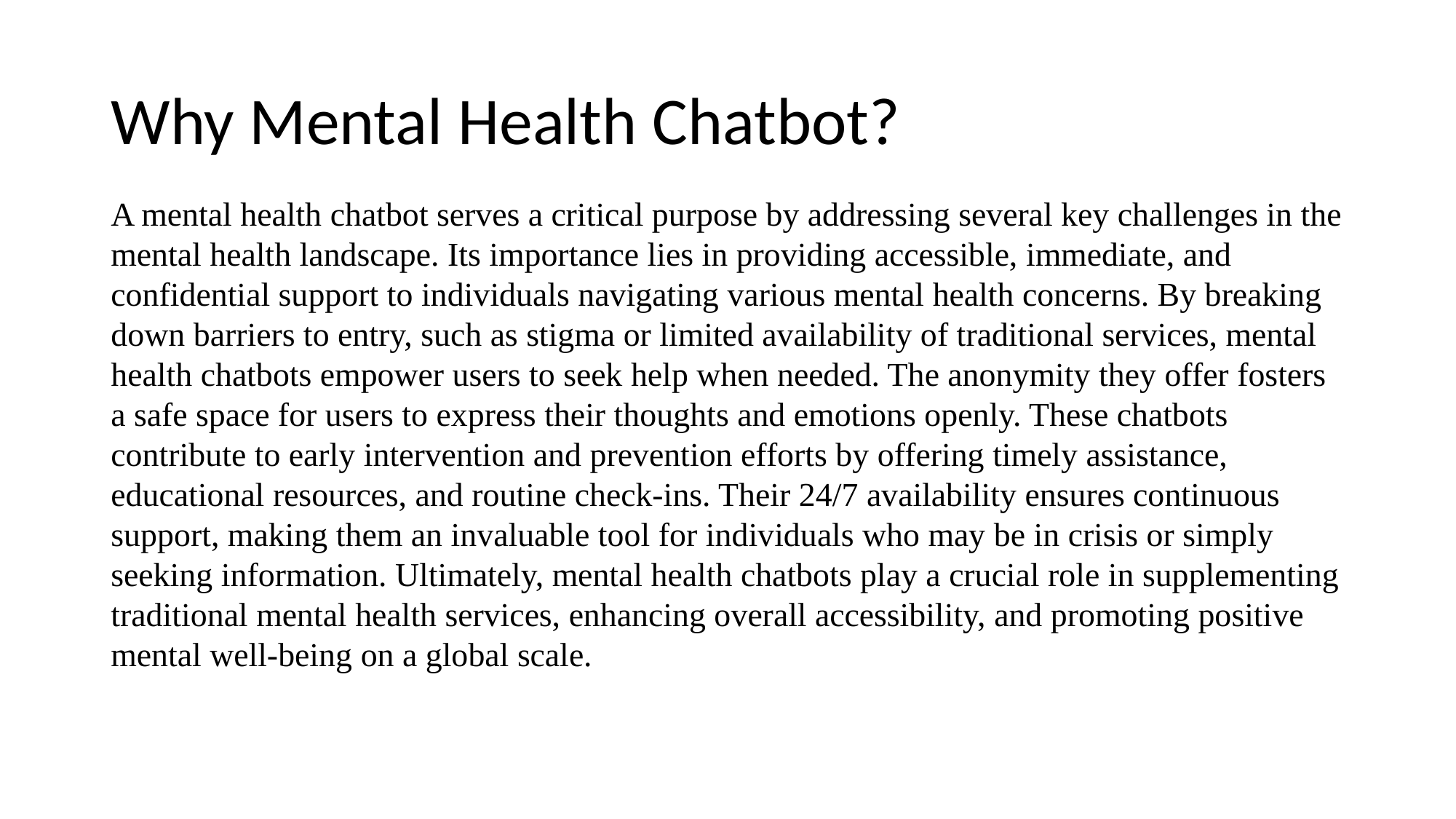

# Why Mental Health Chatbot?
A mental health chatbot serves a critical purpose by addressing several key challenges in the mental health landscape. Its importance lies in providing accessible, immediate, and confidential support to individuals navigating various mental health concerns. By breaking down barriers to entry, such as stigma or limited availability of traditional services, mental health chatbots empower users to seek help when needed. The anonymity they offer fosters a safe space for users to express their thoughts and emotions openly. These chatbots contribute to early intervention and prevention efforts by offering timely assistance, educational resources, and routine check-ins. Their 24/7 availability ensures continuous support, making them an invaluable tool for individuals who may be in crisis or simply seeking information. Ultimately, mental health chatbots play a crucial role in supplementing traditional mental health services, enhancing overall accessibility, and promoting positive mental well-being on a global scale.